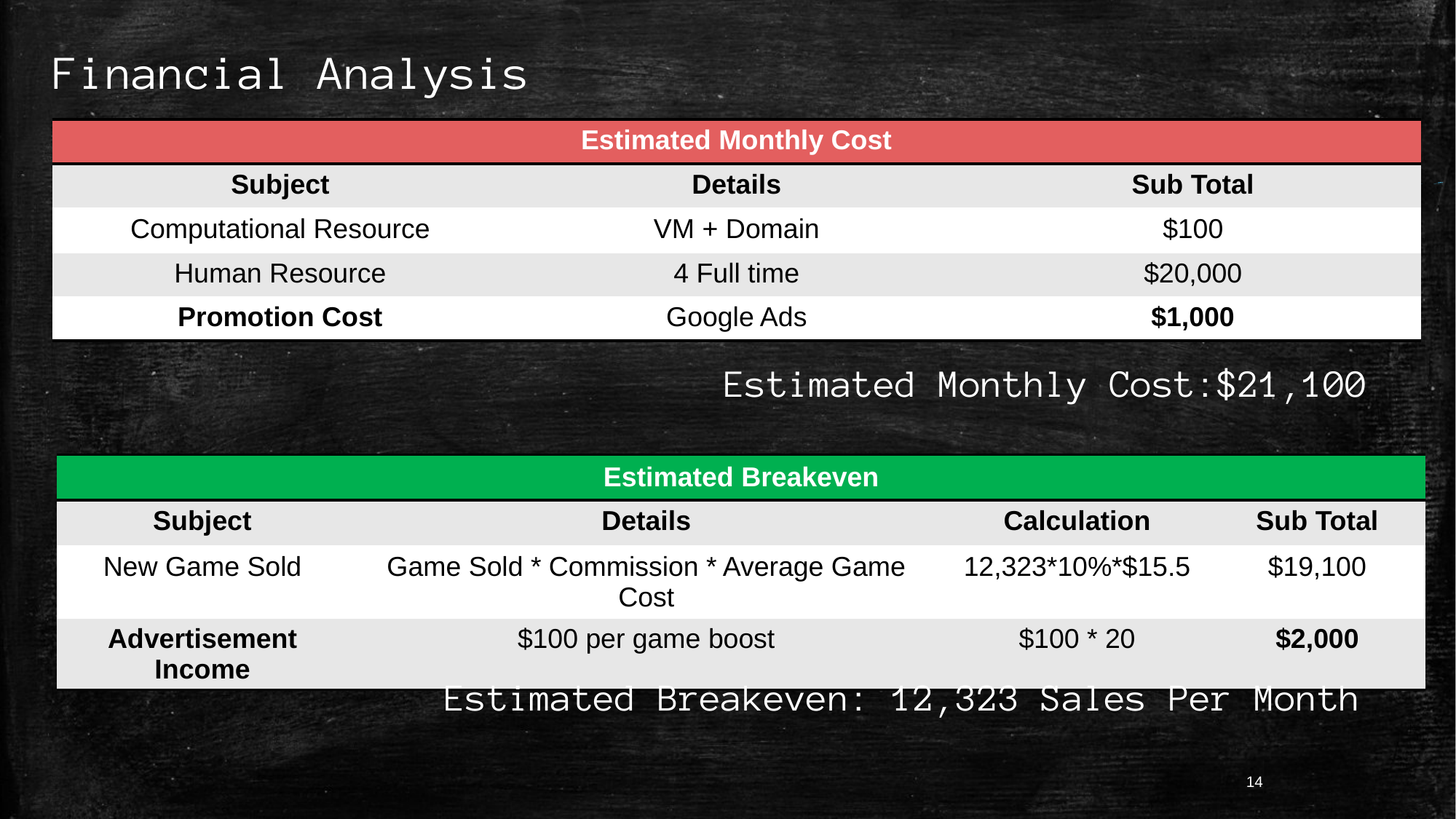

# Financial Analysis
| Estimated Monthly Cost |  |  |
| --- | --- | --- |
| Subject | Details | Sub Total |
| Computational Resource | VM + Domain | $100 |
| Human Resource | 4 Full time | $20,000 |
| Promotion Cost | Google Ads | $1,000 |
Estimated Monthly Cost:$21,100
| Estimated Breakeven |  |  |  |
| --- | --- | --- | --- |
| Subject | Details | Calculation | Sub Total |
| New Game Sold | Game Sold \* Commission \* Average Game Cost | 12,323\*10%\*$15.5 | $19,100 |
| Advertisement Income | $100 per game boost | $100 \* 20 | $2,000 |
Estimated Breakeven: 12,323 Sales Per Month
14